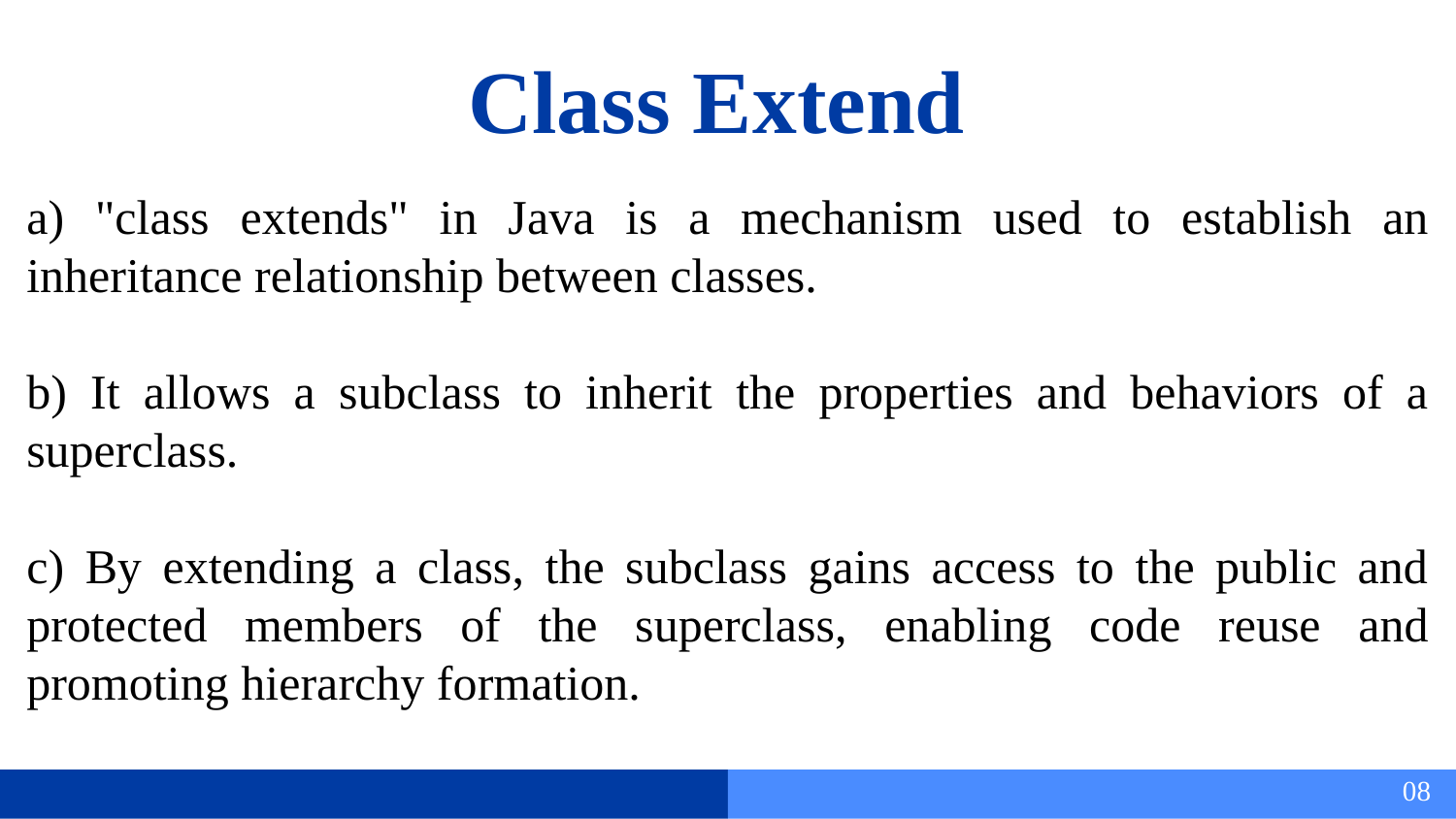

# Class Extend
a) "class extends" in Java is a mechanism used to establish an inheritance relationship between classes.

b) It allows a subclass to inherit the properties and behaviors of a superclass.

c) By extending a class, the subclass gains access to the public and protected members of the superclass, enabling code reuse and promoting hierarchy formation.
08